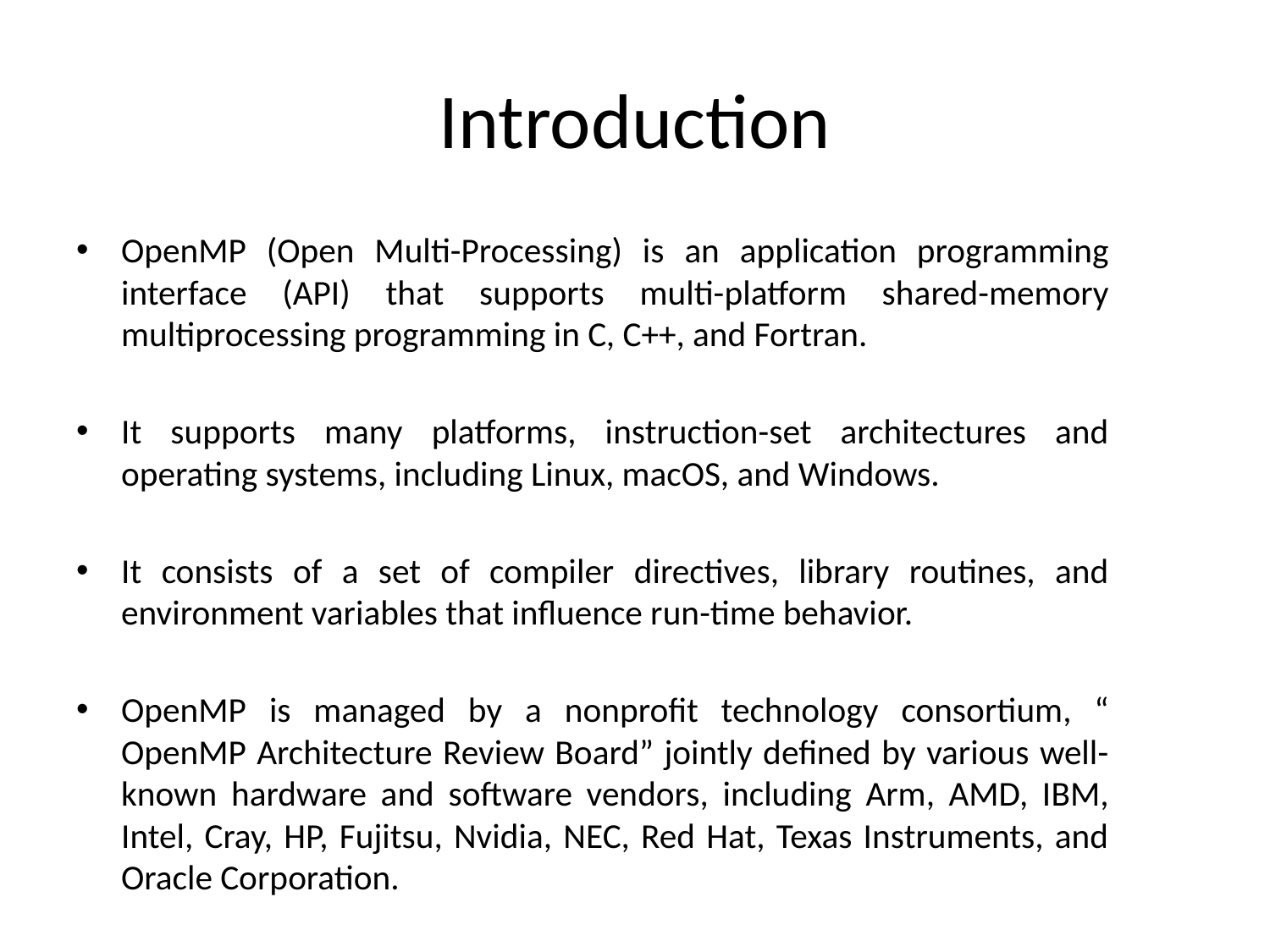

# Introduction

OpenMP (Open Multi-Processing) is an application programming interface (API) that supports multi-platform shared-memory multiprocessing programming in C, C++, and Fortran.

It supports many platforms, instruction-set architectures and operating systems, including Linux, macOS, and Windows.

It consists of a set of compiler directives, library routines, and environment variables that influence run-time behavior.

OpenMP is managed by a nonprofit technology consortium, “ OpenMP Architecture Review Board” jointly defined by various well-known hardware and software vendors, including Arm, AMD, IBM, Intel, Cray, HP, Fujitsu, Nvidia, NEC, Red Hat, Texas Instruments, and Oracle Corporation.